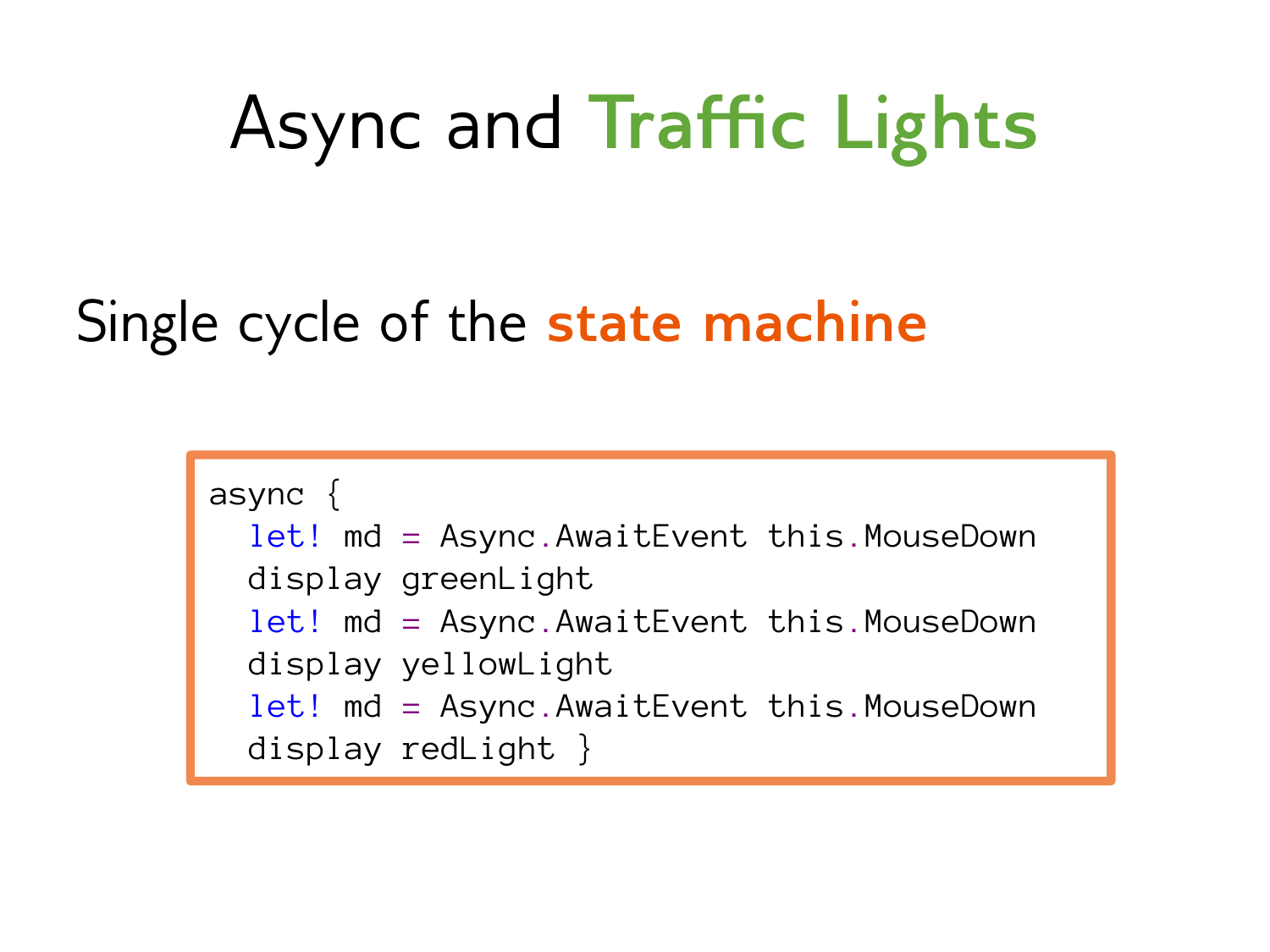

# Async and Traffic Lights
Single cycle of the state machine
async {
  let! md = Async.AwaitEvent this.MouseDown
  display greenLight
  let! md = Async.AwaitEvent this.MouseDown
  display yellowLight
  let! md = Async.AwaitEvent this.MouseDown
  display redLight }